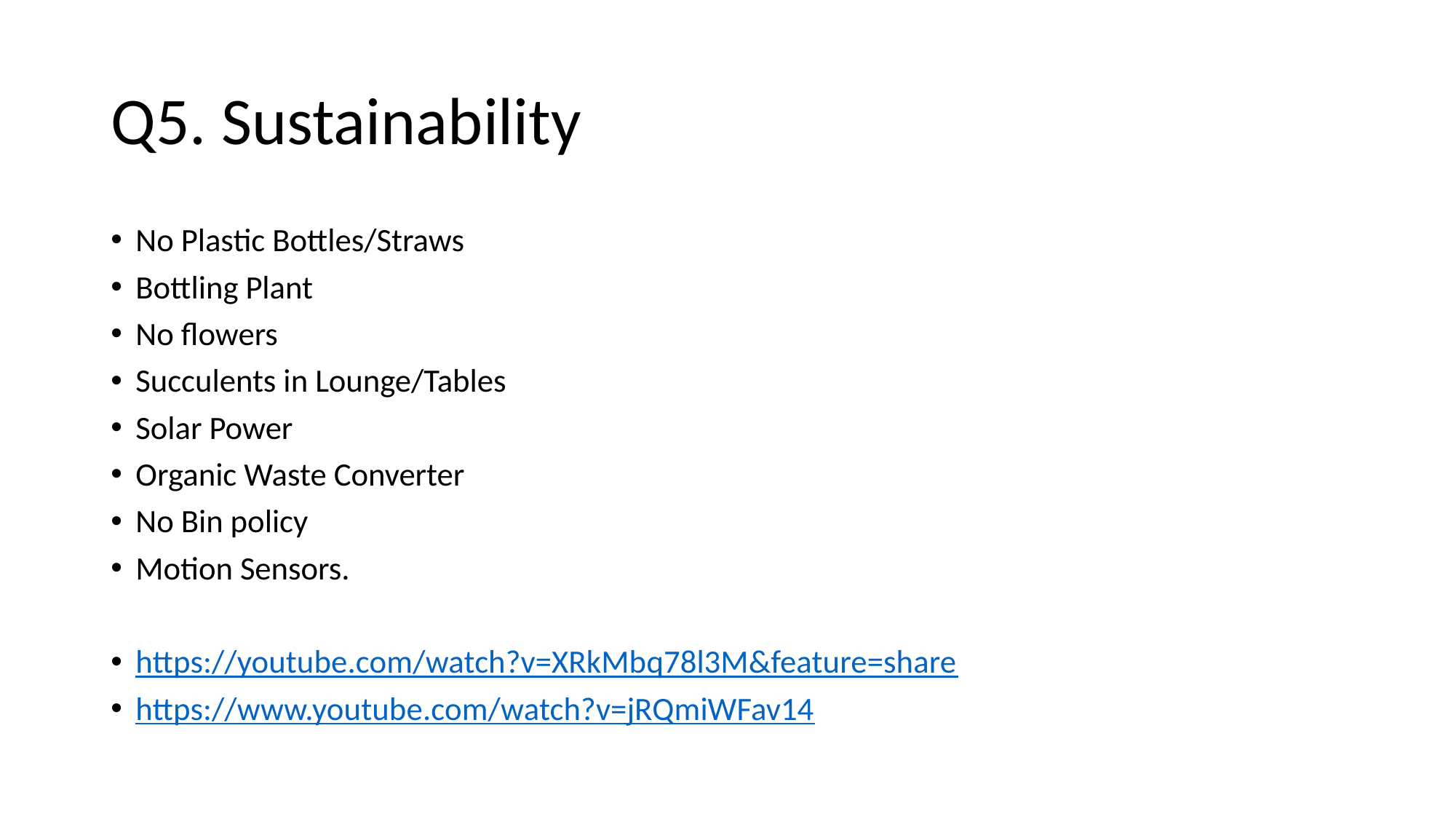

# Q5. Sustainability
No Plastic Bottles/Straws
Bottling Plant
No flowers
Succulents in Lounge/Tables
Solar Power
Organic Waste Converter
No Bin policy
Motion Sensors.

https://youtube.com/watch?v=XRkMbq78l3M&feature=share
https://www.youtube.com/watch?v=jRQmiWFav14